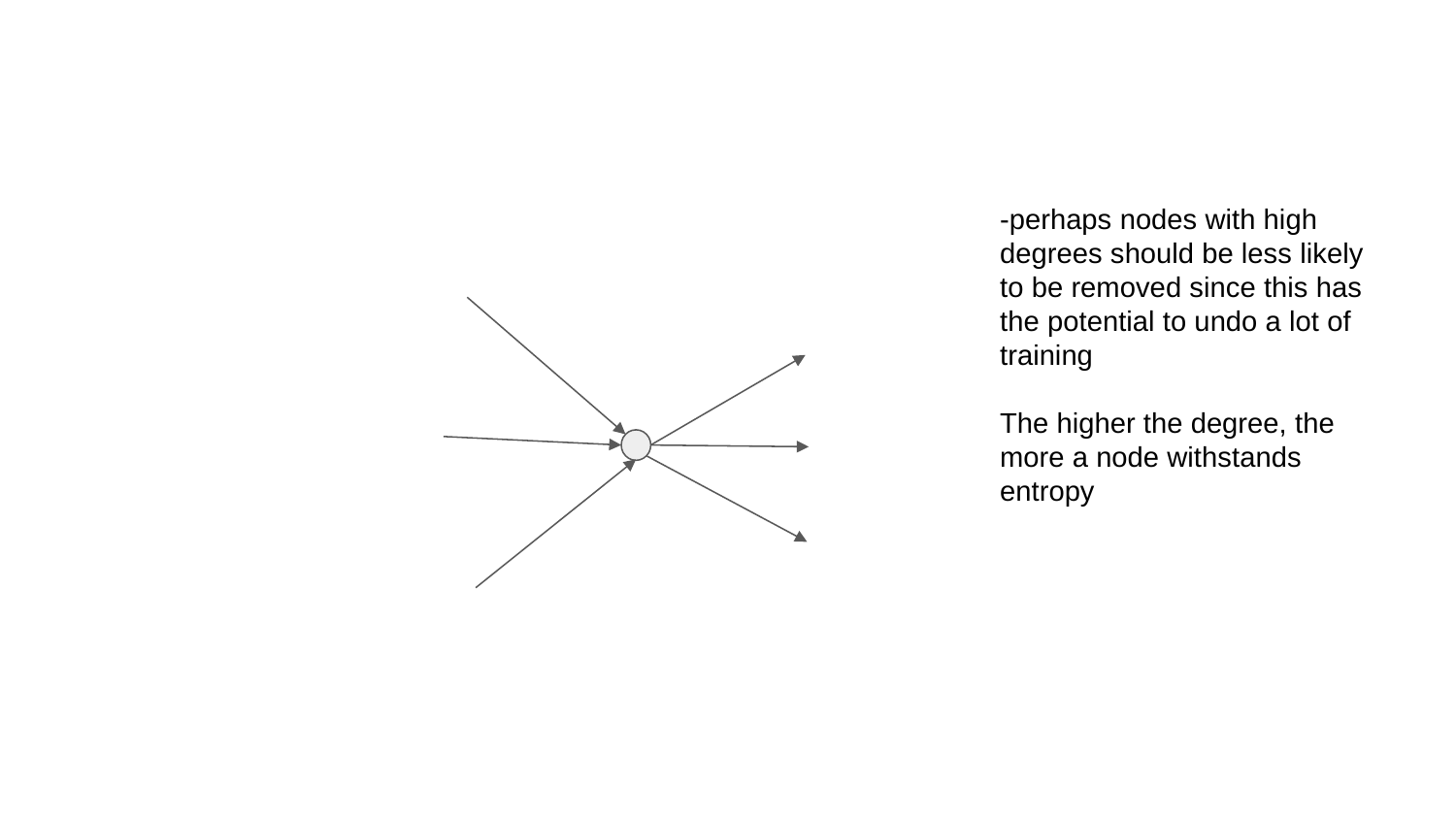

-perhaps nodes with high degrees should be less likely to be removed since this has the potential to undo a lot of training

The higher the degree, the more a node withstands entropy